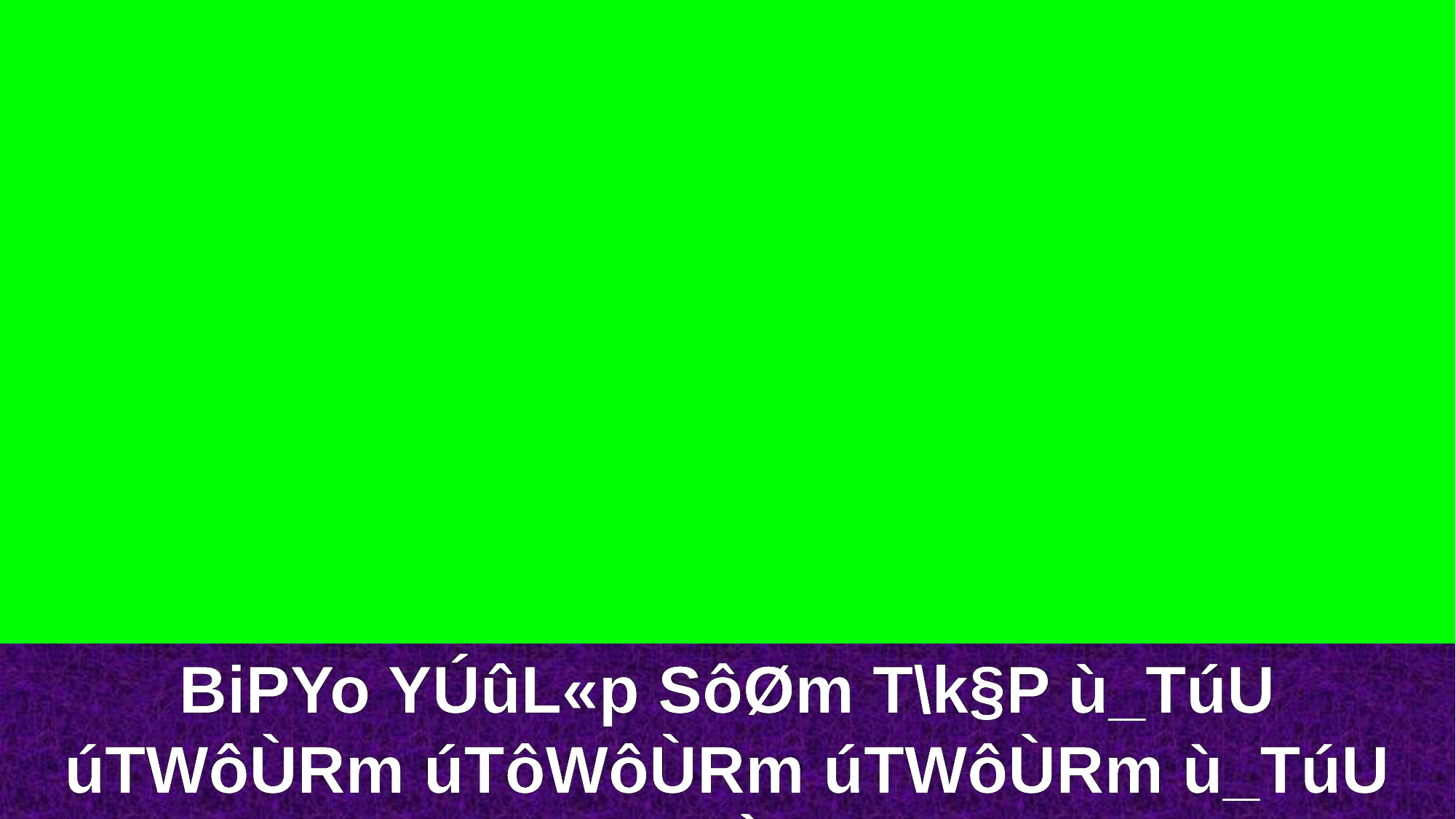

BiPYo YÚûL«p SôØm T\k§P ù_TúU úTWôÙRm úTôWôÙRm úTWôÙRm ù_TúU NoYôÙRm